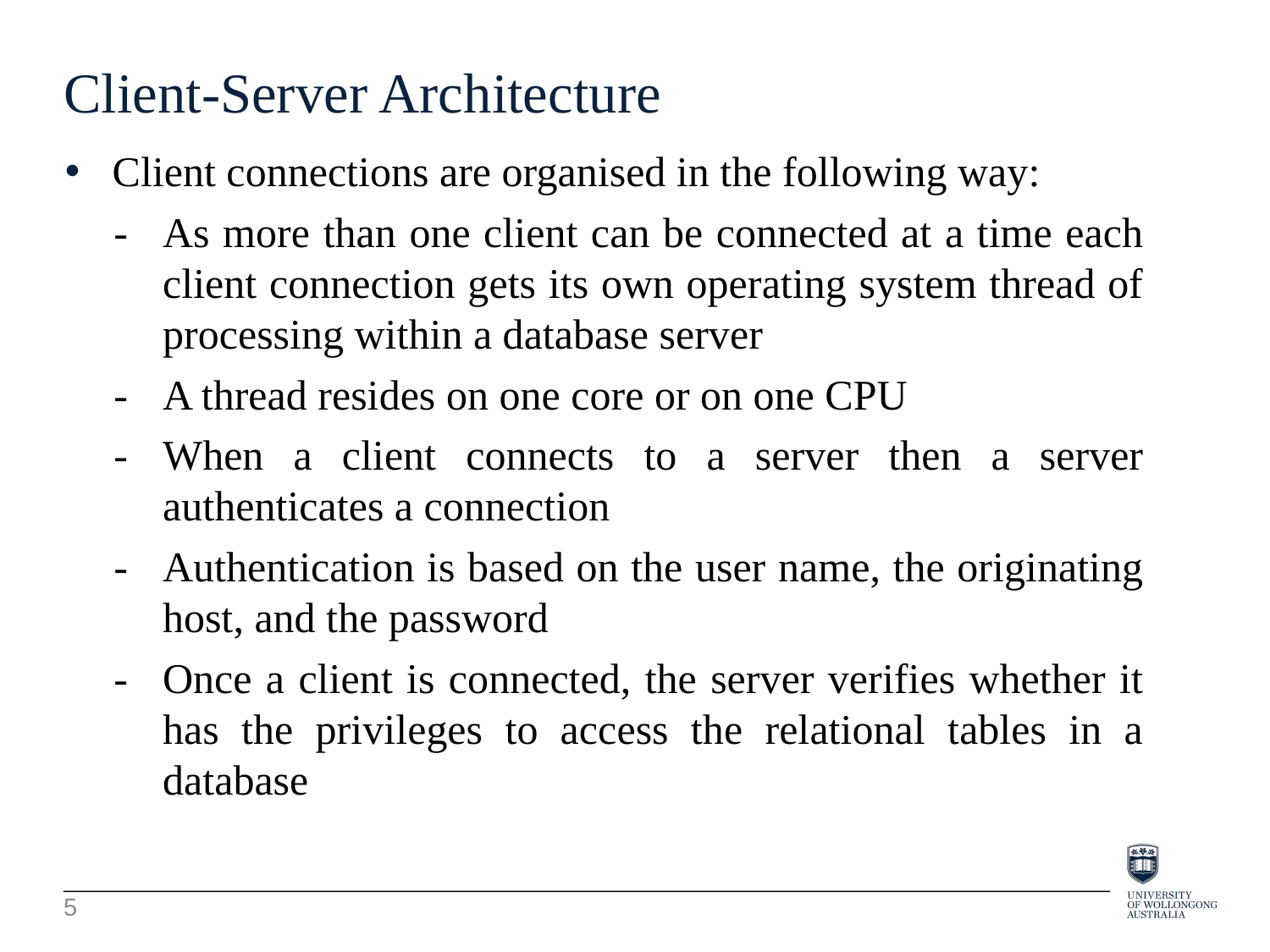

Client-Server Architecture
Client connections are organised in the following way:
-	As more than one client can be connected at a time each client connection gets its own operating system thread of processing within a database server
-	A thread resides on one core or on one CPU
-	When a client connects to a server then a server authenticates a connection
-	Authentication is based on the user name, the originating host, and the password
-	Once a client is connected, the server verifies whether it has the privileges to access the relational tables in a database
5